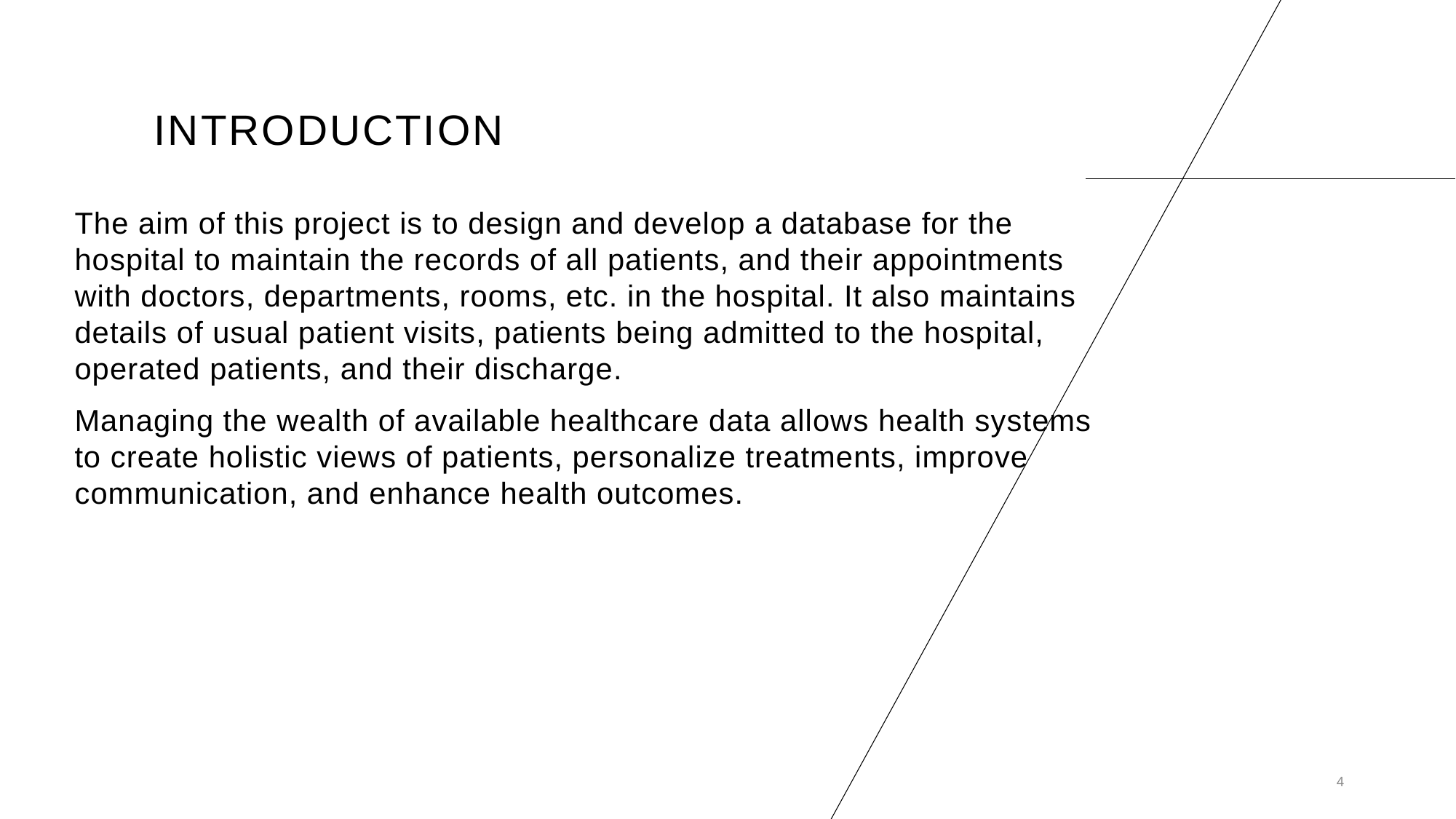

# INTRODUCTION
The aim of this project is to design and develop a database for the hospital to maintain the records of all patients, and their appointments with doctors, departments, rooms, etc. in the hospital. It also maintains details of usual patient visits, patients being admitted to the hospital, operated patients, and their discharge.
Managing the wealth of available healthcare data allows health systems to create holistic views of patients, personalize treatments, improve communication, and enhance health outcomes.
4